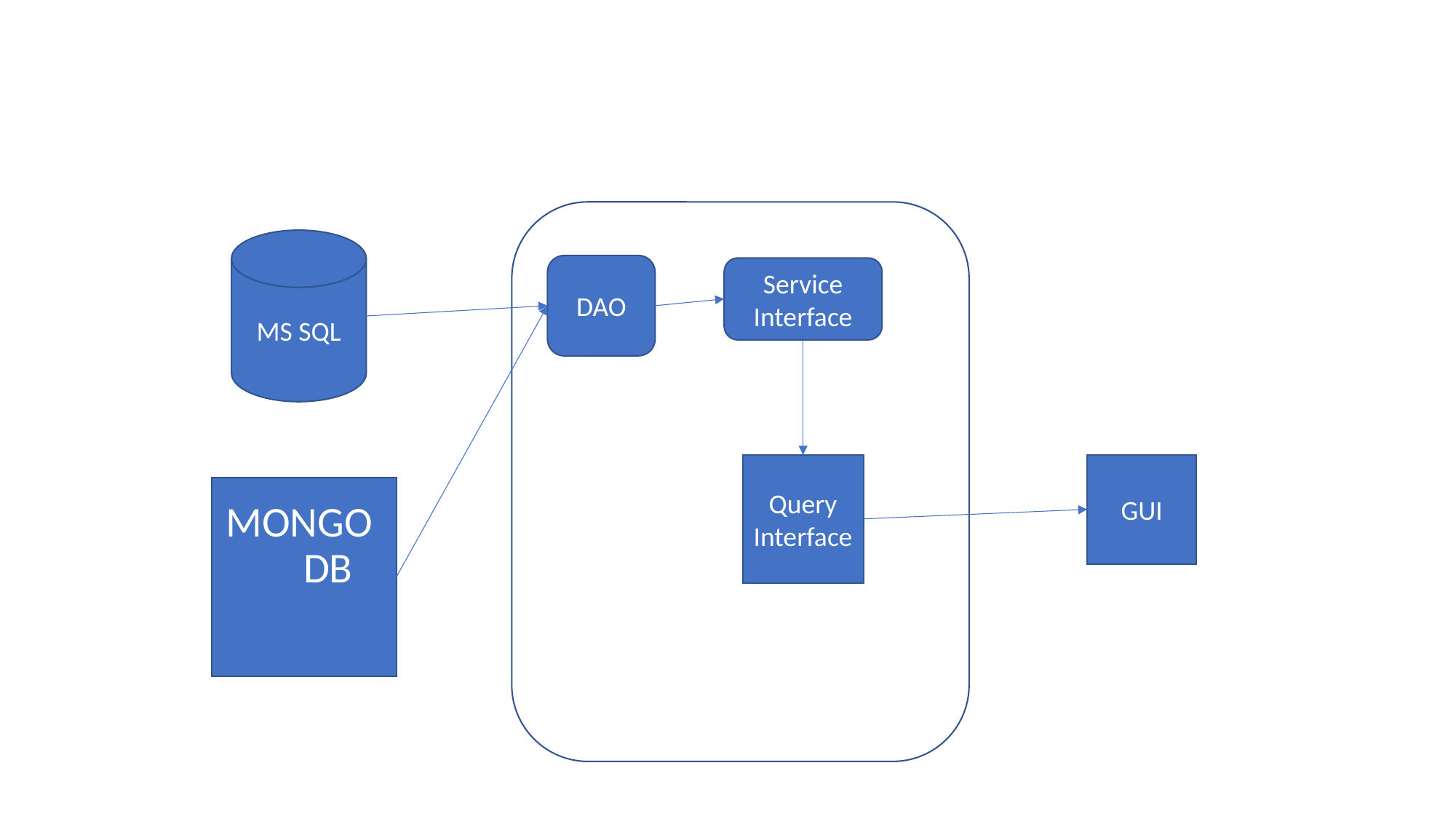

#

MS SQL
DAO
Service Interface
Query Interface
GUI
MONGO       DB